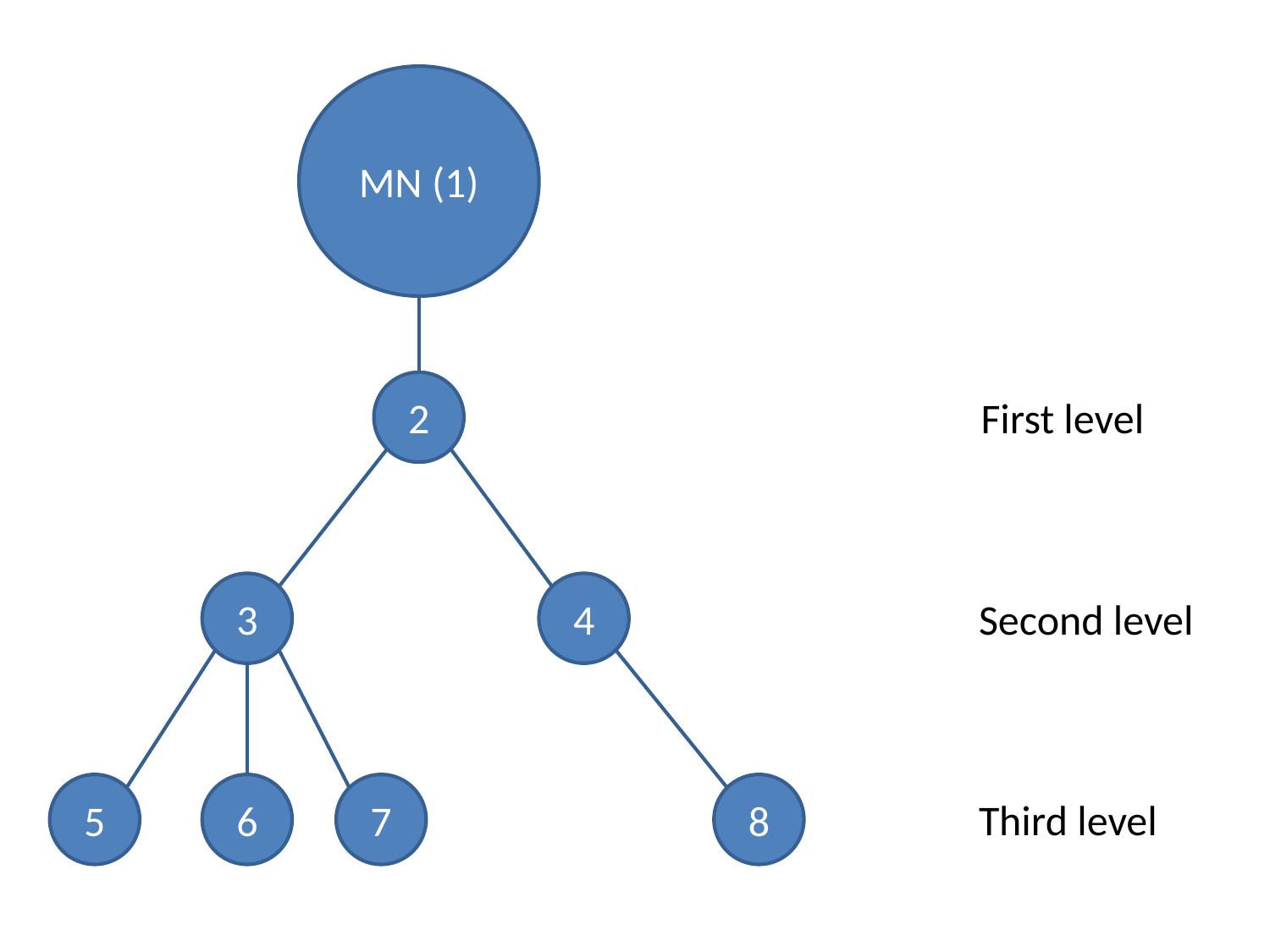

MN (1)
2
First level
3
4
Second level
5
6
7
8
Third level